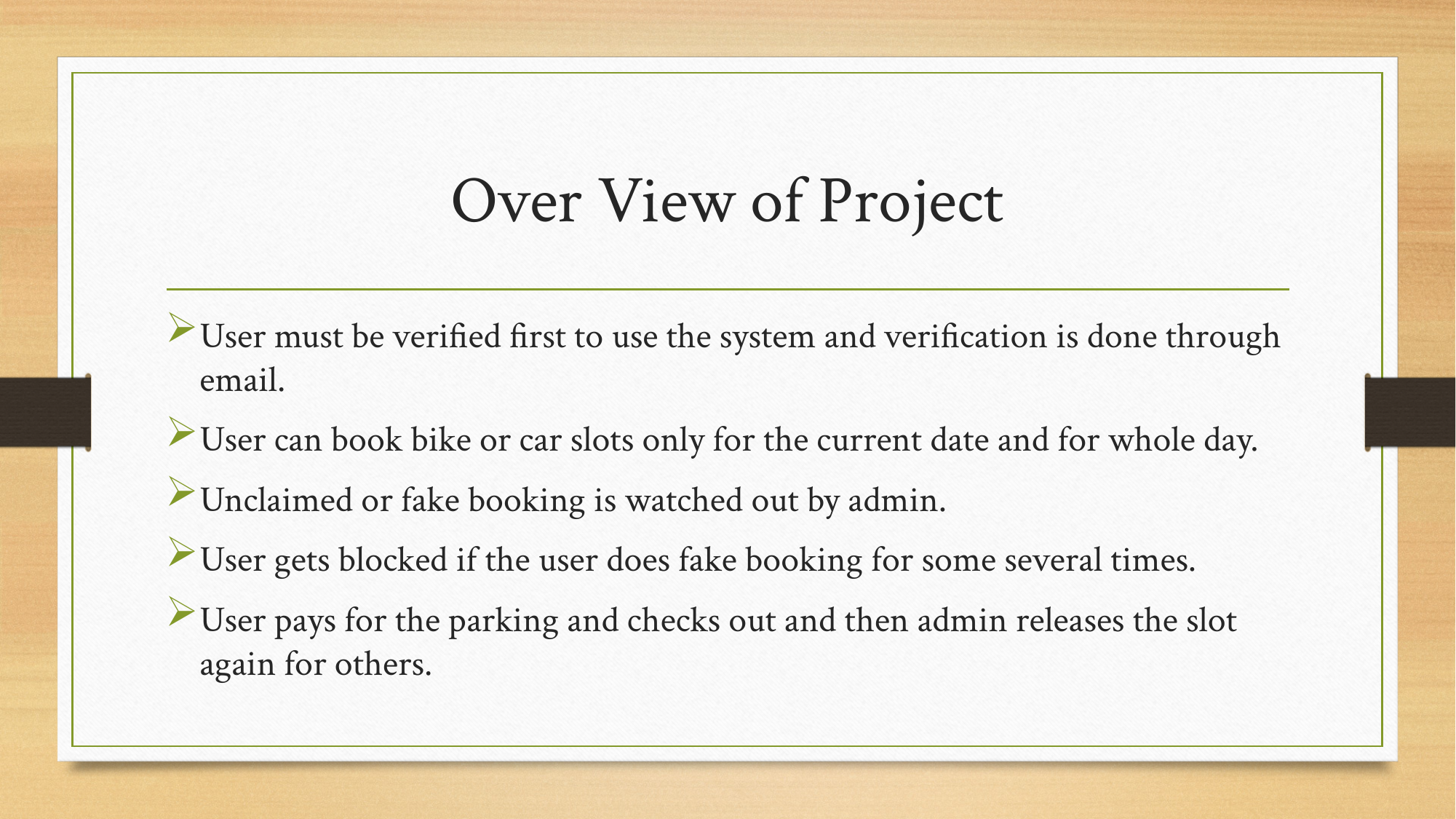

# Over View of Project
User must be verified first to use the system and verification is done through email.
User can book bike or car slots only for the current date and for whole day.
Unclaimed or fake booking is watched out by admin.
User gets blocked if the user does fake booking for some several times.
User pays for the parking and checks out and then admin releases the slot again for others.